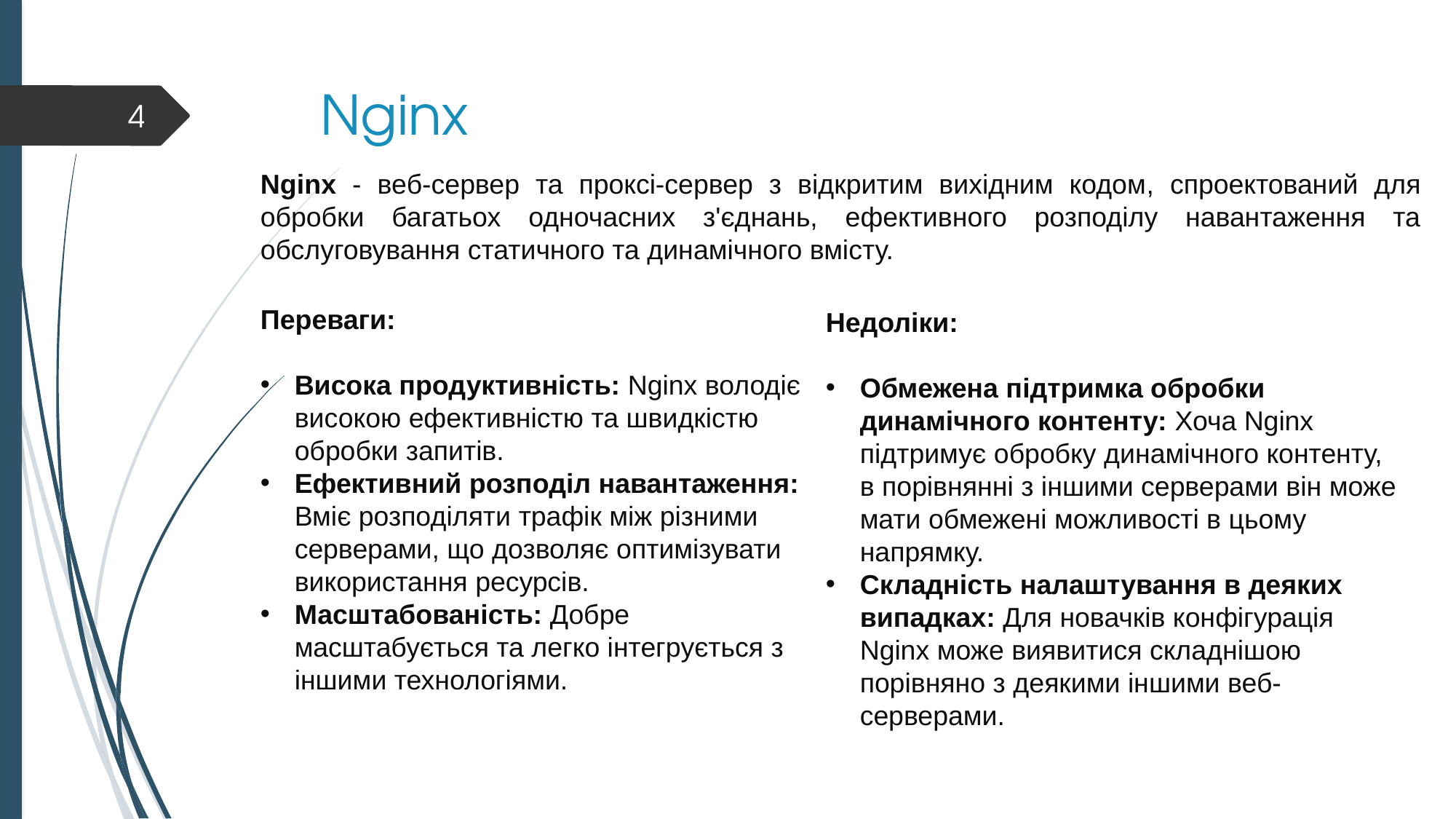

# Nginx
4
Nginx - веб-сервер та проксі-сервер з відкритим вихідним кодом, cпроектований для обробки багатьох одночасних з'єднань, ефективного розподілу навантаження та обслуговування статичного та динамічного вмісту.
Переваги:

Висока продуктивність: Nginx володіє високою ефективністю та швидкістю обробки запитів.
Ефективний розподіл навантаження: Вміє розподіляти трафік між різними серверами, що дозволяє оптимізувати використання ресурсів.
Масштабованість: Добре масштабується та легко інтегрується з іншими технологіями.
Недоліки:

Обмежена підтримка обробки динамічного контенту: Хоча Nginx підтримує обробку динамічного контенту, в порівнянні з іншими серверами він може мати обмежені можливості в цьому напрямку.
Складність налаштування в деяких випадках: Для новачків конфігурація Nginx може виявитися складнішою порівняно з деякими іншими веб-серверами.